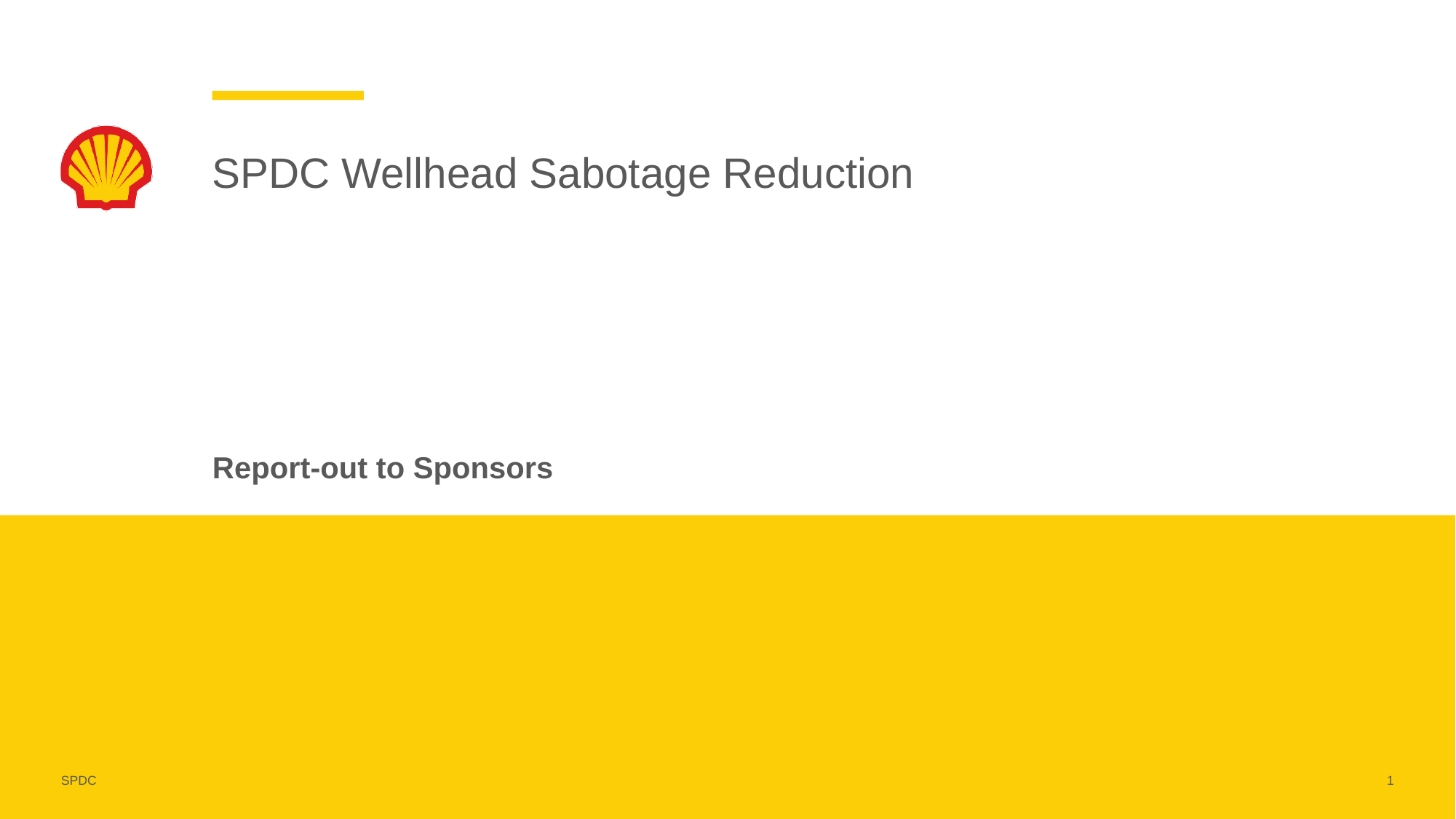

# SPDC Wellhead Sabotage Reduction
Report-out to Sponsors
1